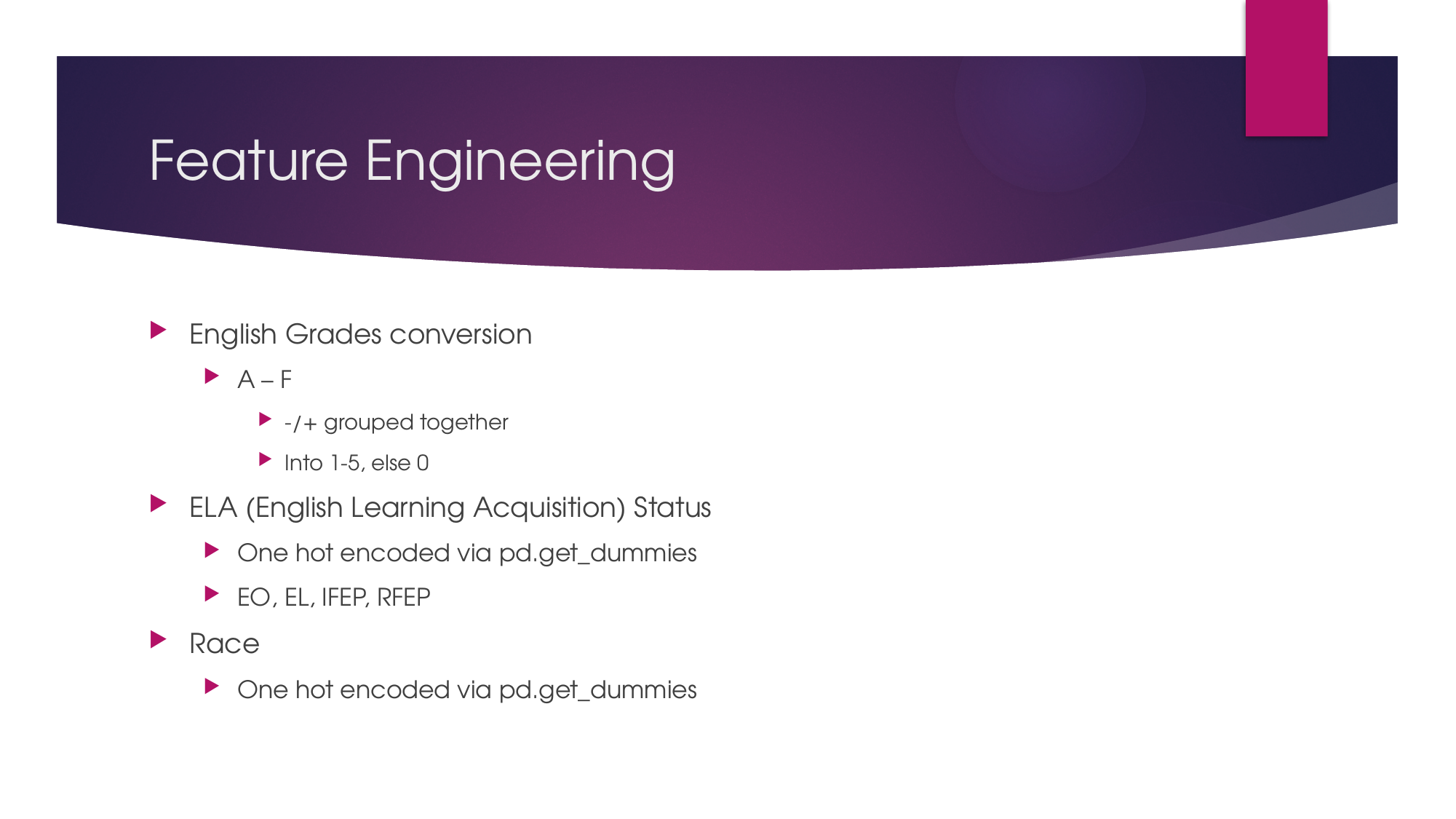

# Feature Engineering
English Grades conversion
A – F
-/+ grouped together
Into 1-5, else 0
ELA (English Learning Acquisition) Status
One hot encoded via pd.get_dummies
EO, EL, IFEP, RFEP
Race
One hot encoded via pd.get_dummies